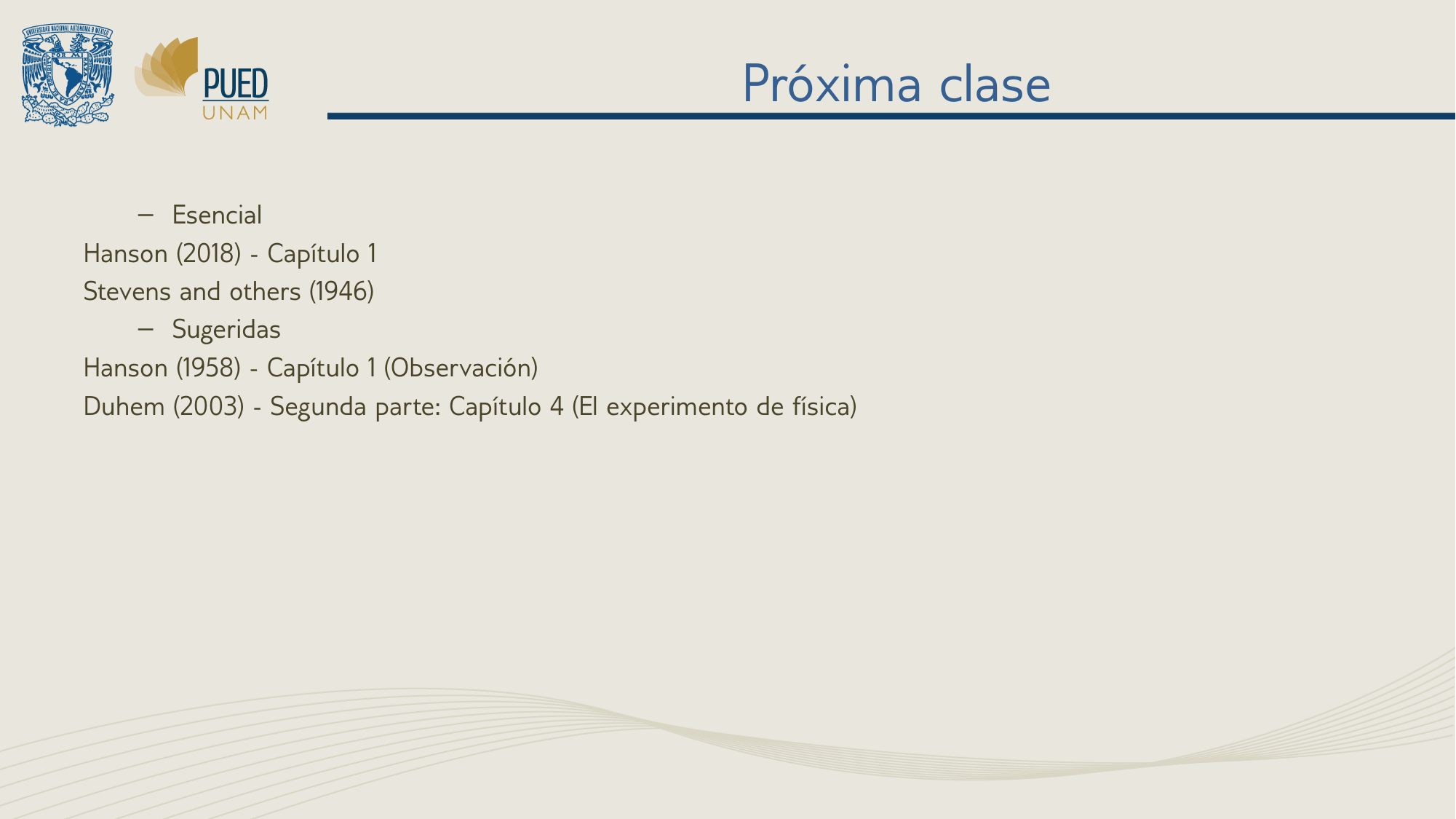

# Próxima clase
Esencial
Hanson (2018) - Capítulo 1
Stevens and others (1946)
Sugeridas
Hanson (1958) - Capítulo 1 (Observación)
Duhem (2003) - Segunda parte: Capítulo 4 (El experimento de física)